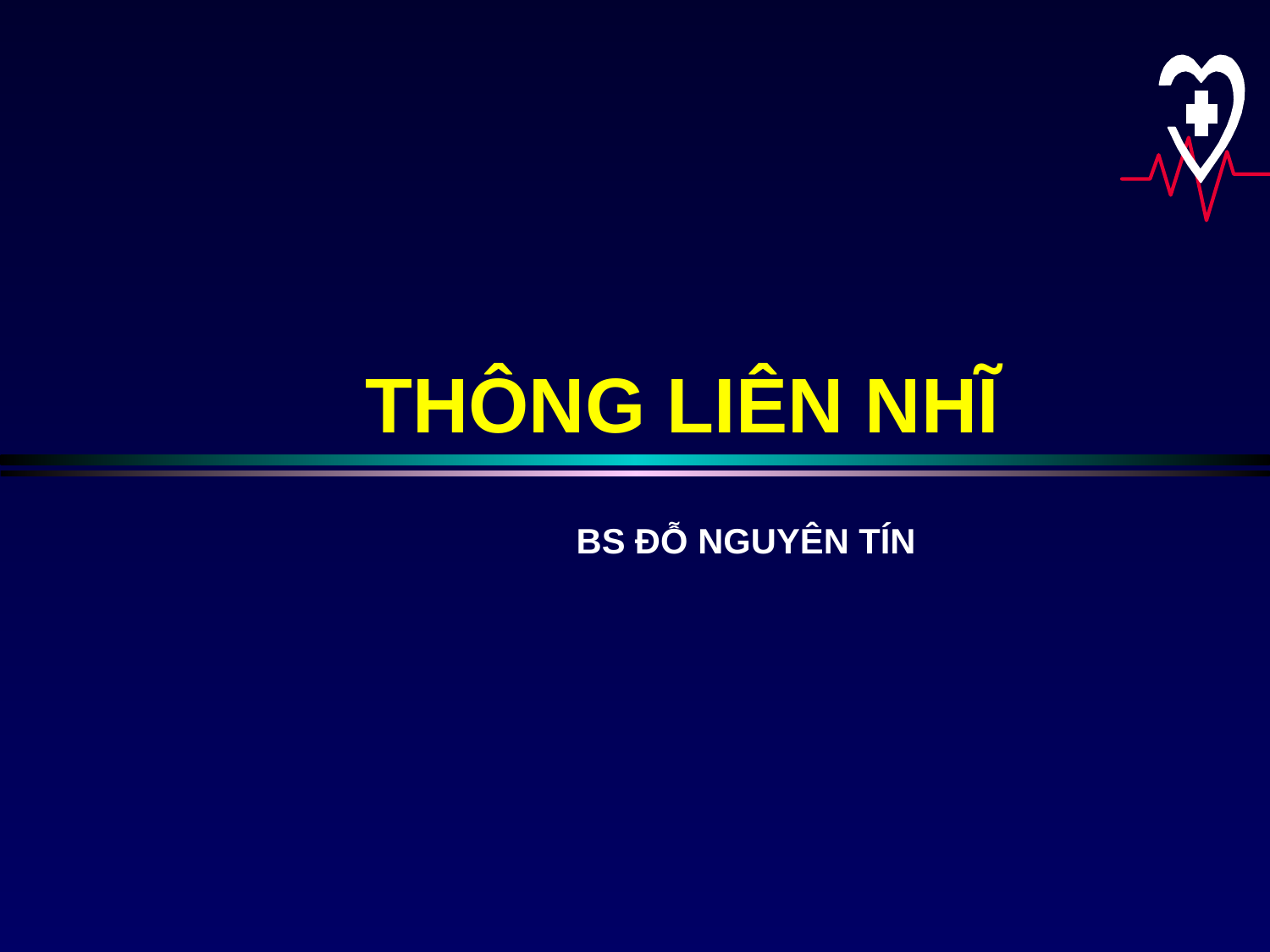

# THÔNG LIÊN NHĨ
BS ĐỖ NGUYÊN TÍN